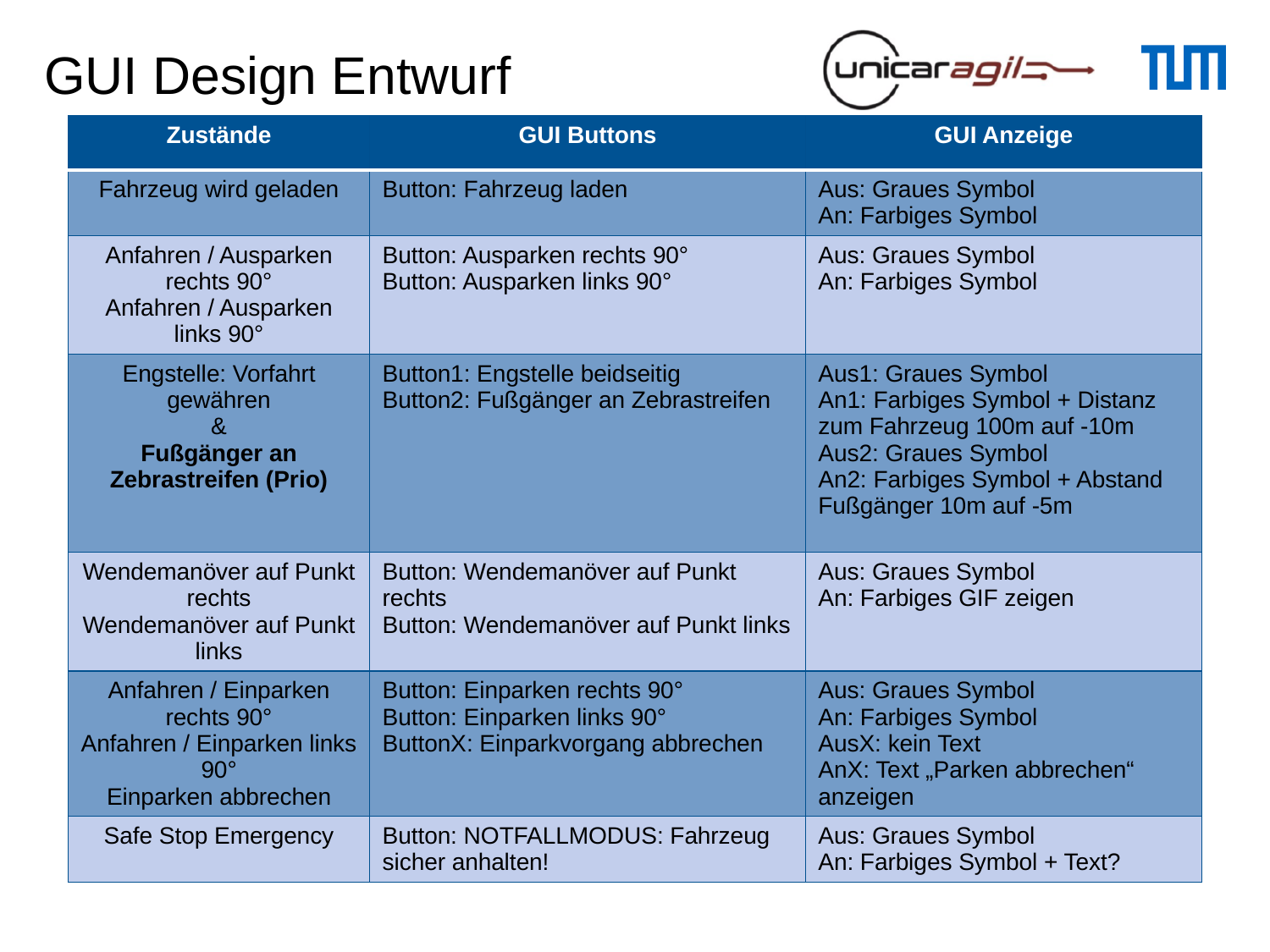

# GUI Design Entwurf
| Zustände | GUI Buttons | GUI Anzeige |
| --- | --- | --- |
| Fahrzeug wird geladen | Button: Fahrzeug laden | Aus: Graues Symbol An: Farbiges Symbol |
| Anfahren / Ausparken rechts 90° Anfahren / Ausparken links 90° | Button: Ausparken rechts 90° Button: Ausparken links 90° | Aus: Graues Symbol An: Farbiges Symbol |
| Engstelle: Vorfahrt gewähren & Fußgänger an Zebrastreifen (Prio) | Button1: Engstelle beidseitig Button2: Fußgänger an Zebrastreifen | Aus1: Graues Symbol An1: Farbiges Symbol + Distanz zum Fahrzeug 100m auf -10m Aus2: Graues Symbol An2: Farbiges Symbol + Abstand Fußgänger 10m auf -5m |
| Wendemanöver auf Punkt rechts Wendemanöver auf Punkt links | Button: Wendemanöver auf Punkt rechts Button: Wendemanöver auf Punkt links | Aus: Graues Symbol An: Farbiges GIF zeigen |
| Anfahren / Einparken rechts 90° Anfahren / Einparken links 90° Einparken abbrechen | Button: Einparken rechts 90° Button: Einparken links 90° ButtonX: Einparkvorgang abbrechen | Aus: Graues Symbol An: Farbiges Symbol AusX: kein Text AnX: Text „Parken abbrechen“ anzeigen |
| Safe Stop Emergency | Button: NOTFALLMODUS: Fahrzeug sicher anhalten! | Aus: Graues Symbol An: Farbiges Symbol + Text? |